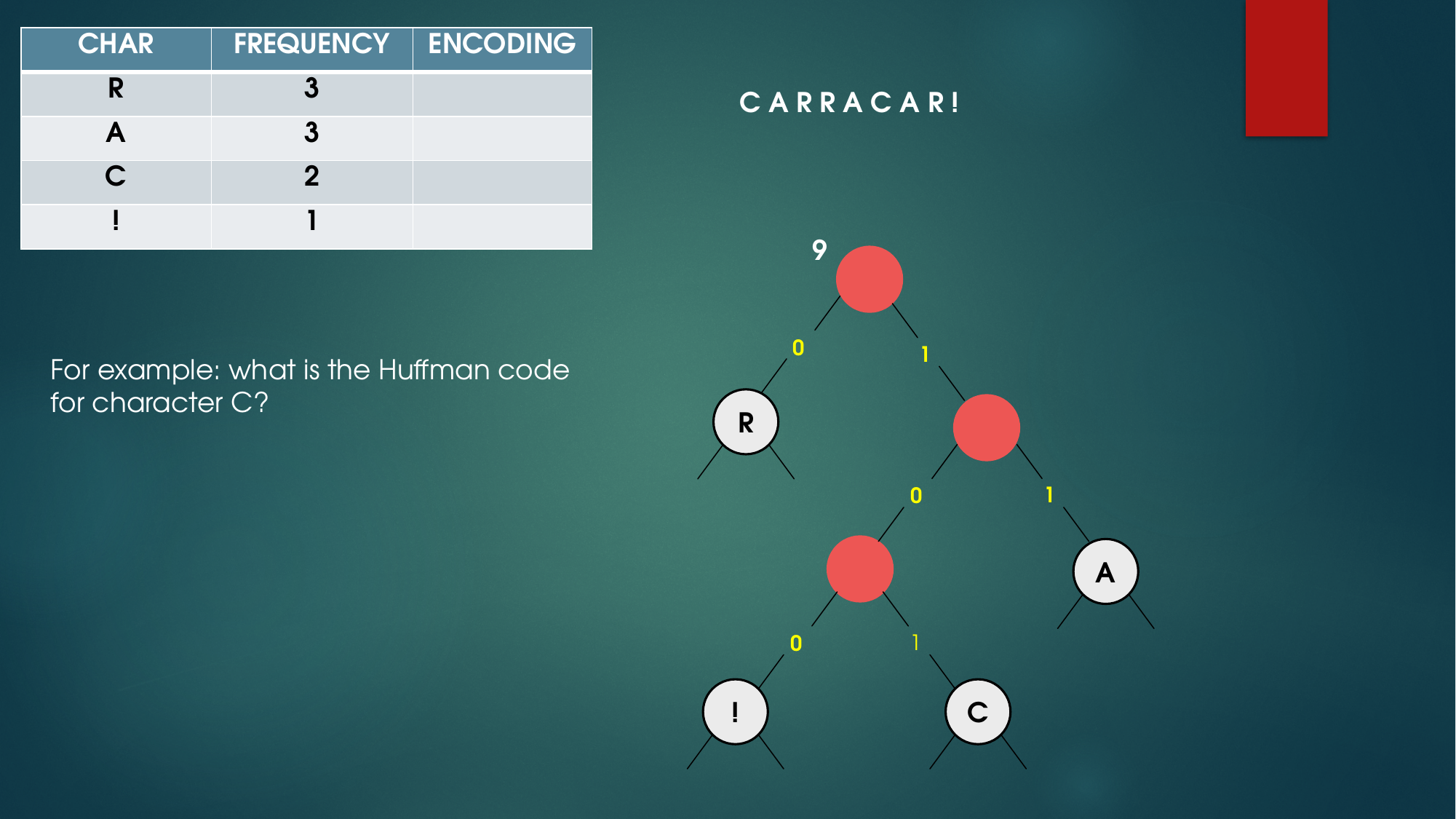

| CHAR | FREQUENCY | ENCODING |
| --- | --- | --- |
| R | 3 |  |
| A | 3 |  |
| C | 2 |  |
| ! | 1 |  |
C A R R A C A R !
9

0
1
For example: what is the Huffman code
for character C?
R

1
0

A
1
0
!
C